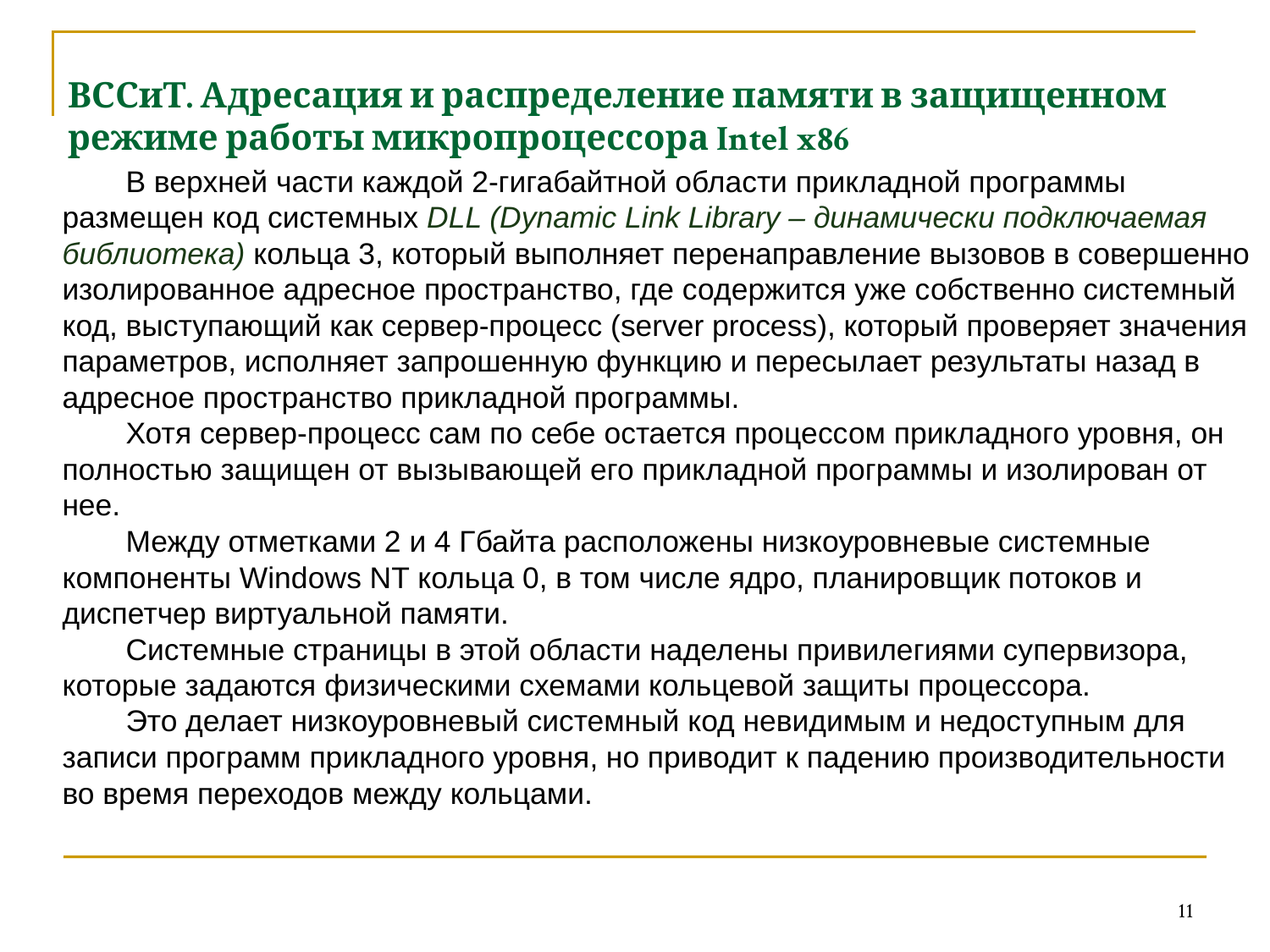

# ВССиТ. Адресация и распределение памяти в защищенном режиме работы микропроцессора Intel x86
В верхней части каждой 2-гигабайтной области прикладной программы размещен код системных DLL (Dynamic Link Library – динамически подключаемая библиотека) кольца 3, который выполняет перенаправление вызовов в совершенно изолированное адресное пространство, где содержится уже собственно системный код, выступающий как сервер-процесс (server process), который проверяет значения параметров, исполняет запрошенную функцию и пересылает результаты назад в адресное пространство прикладной программы.
Хотя сервер-процесс сам по себе остается процессом прикладного уровня, он полностью защищен от вызывающей его прикладной программы и изолирован от нее.
Между отметками 2 и 4 Гбайта расположены низкоуровневые системные компоненты Windows NT кольца 0, в том числе ядро, планировщик потоков и диспетчер виртуальной памяти.
Системные страницы в этой области наделены привилегиями супервизора, которые задаются физическими схемами кольцевой защиты процессора.
Это делает низкоуровневый системный код невидимым и недоступным для записи программ прикладного уровня, но приводит к падению производительности во время переходов между кольцами.
11